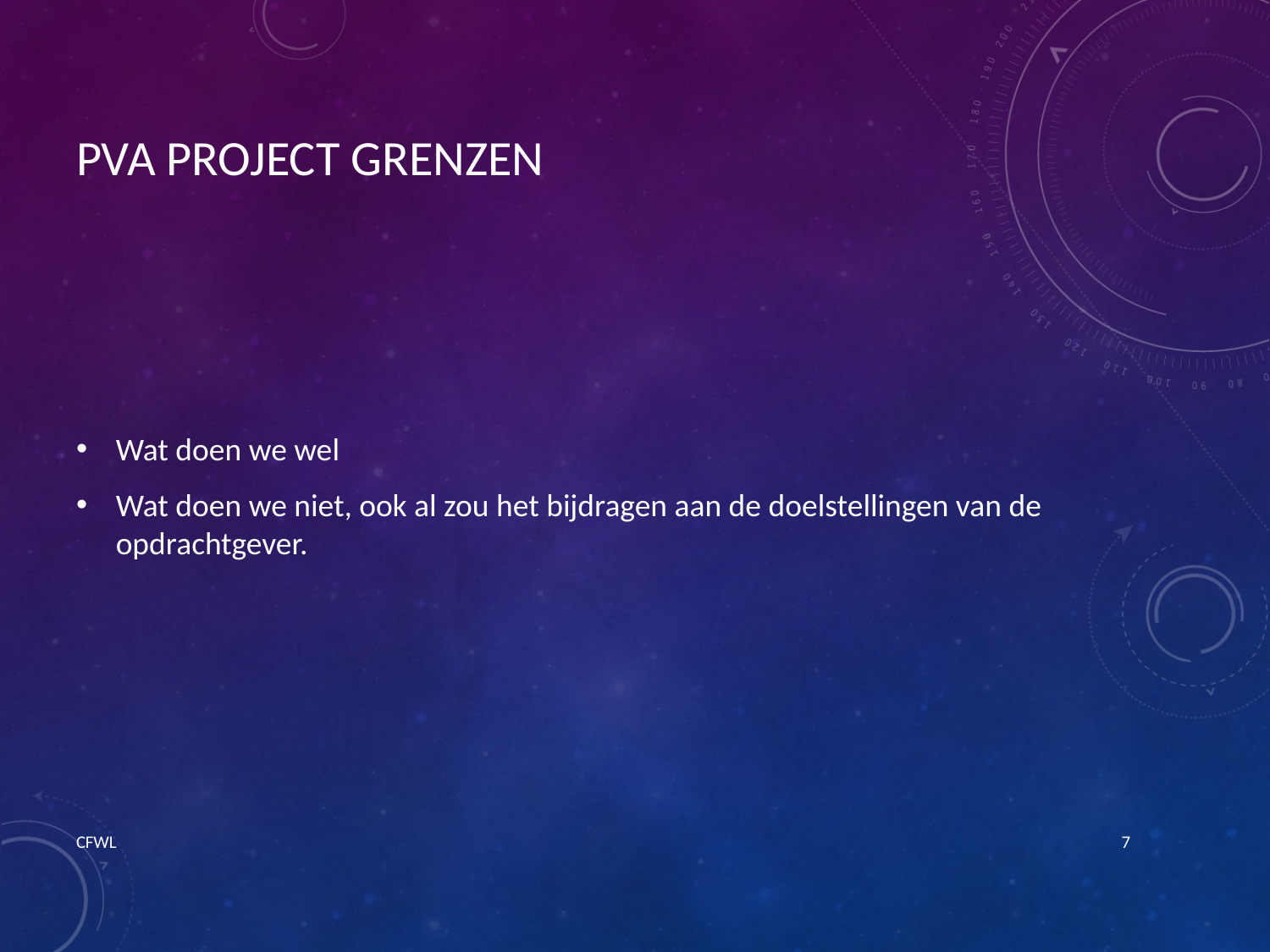

# PVA Project grenzen
Wat doen we wel
Wat doen we niet, ook al zou het bijdragen aan de doelstellingen van de opdrachtgever.

CFWL
7